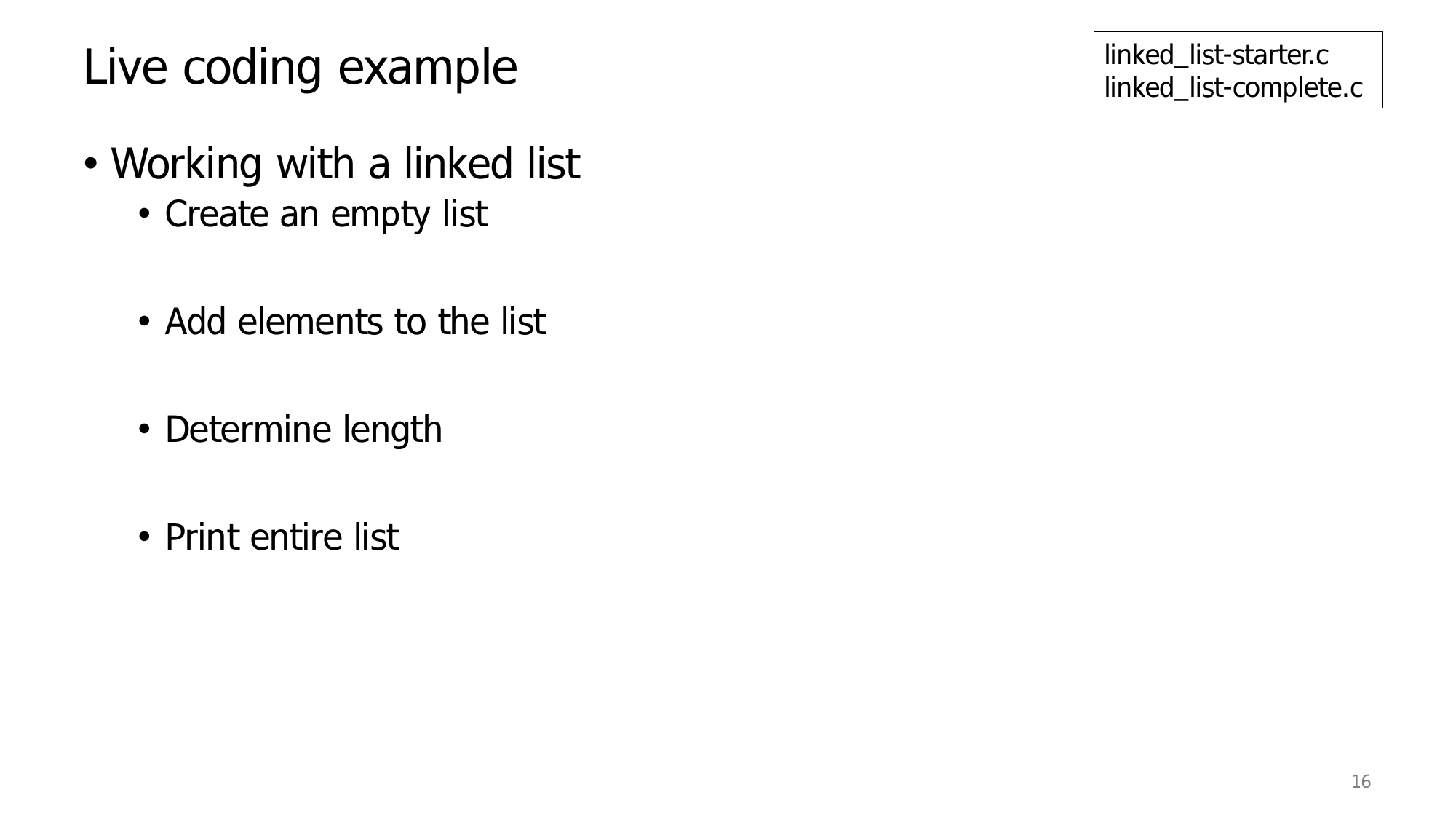

# Live coding example
linked_list-starter.c
linked_list-complete.c
Working with a linked list
Create an empty list

Add elements to the list

Determine length

Print entire list
16